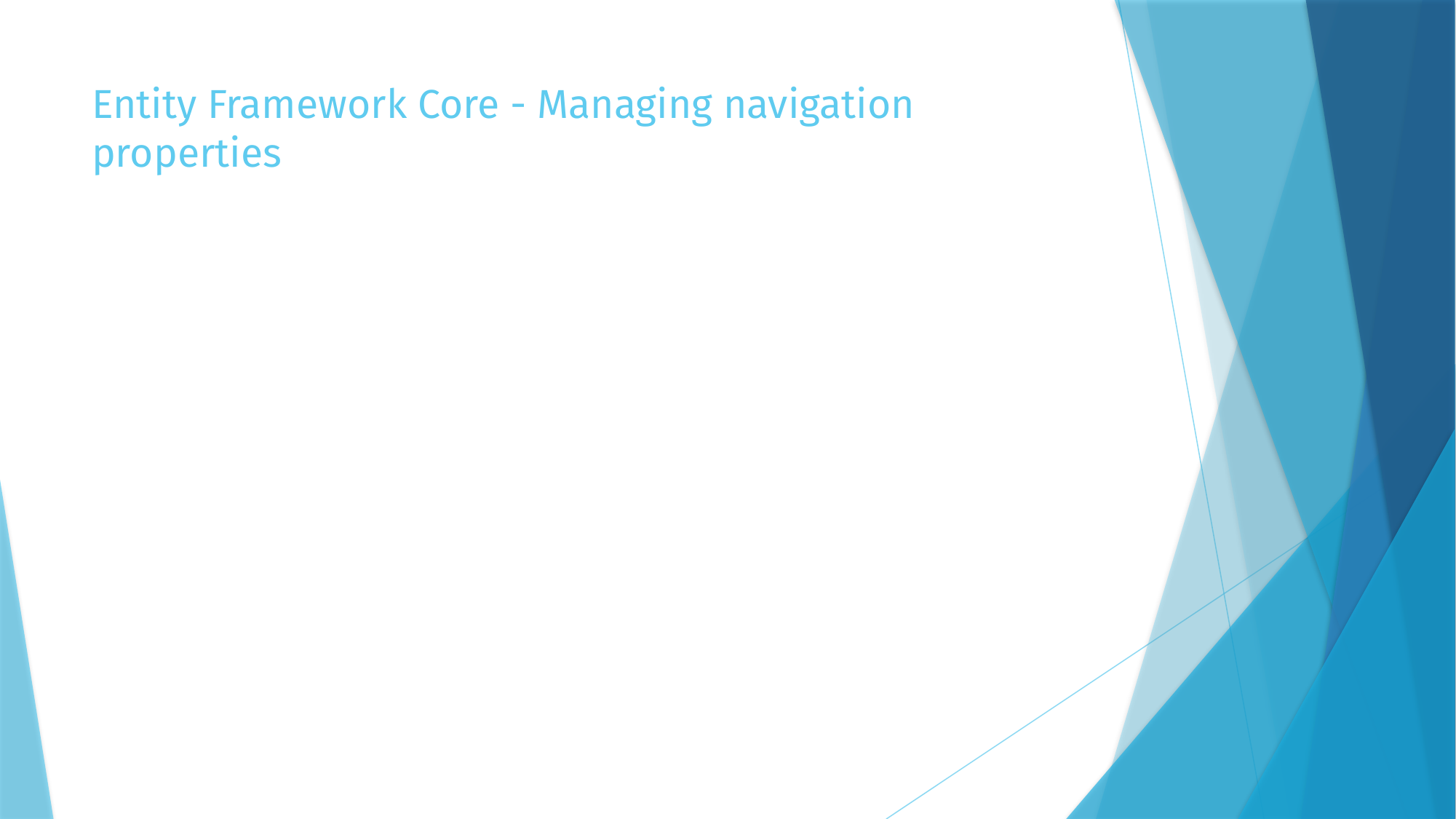

# Entity Framework Core - Managing navigation properties